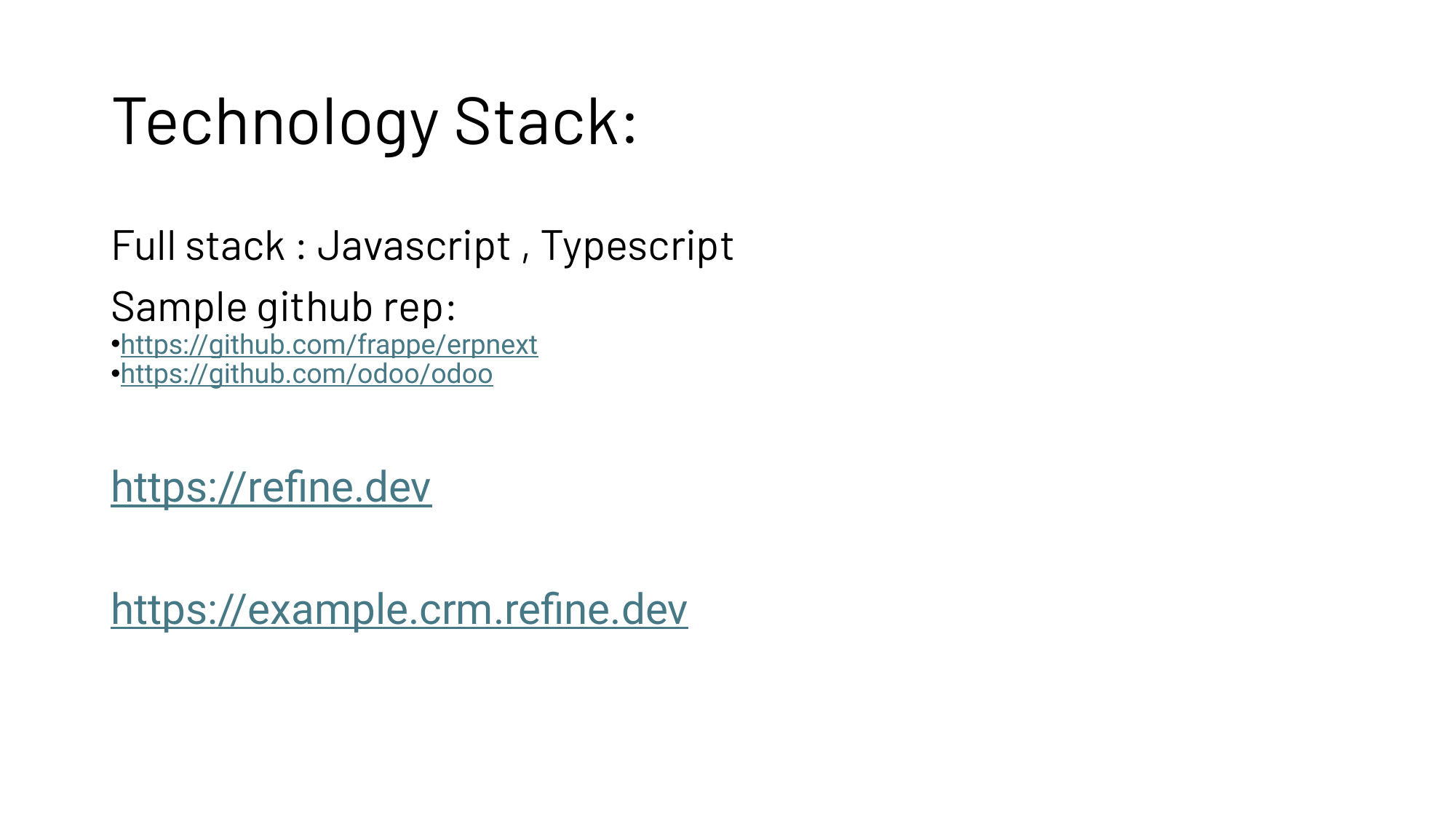

# Technology Stack:
Full stack : Javascript , Typescript
Sample github rep:
https://github.com/frappe/erpnext
https://github.com/odoo/odoo

https://refine.dev

https://example.crm.refine.dev